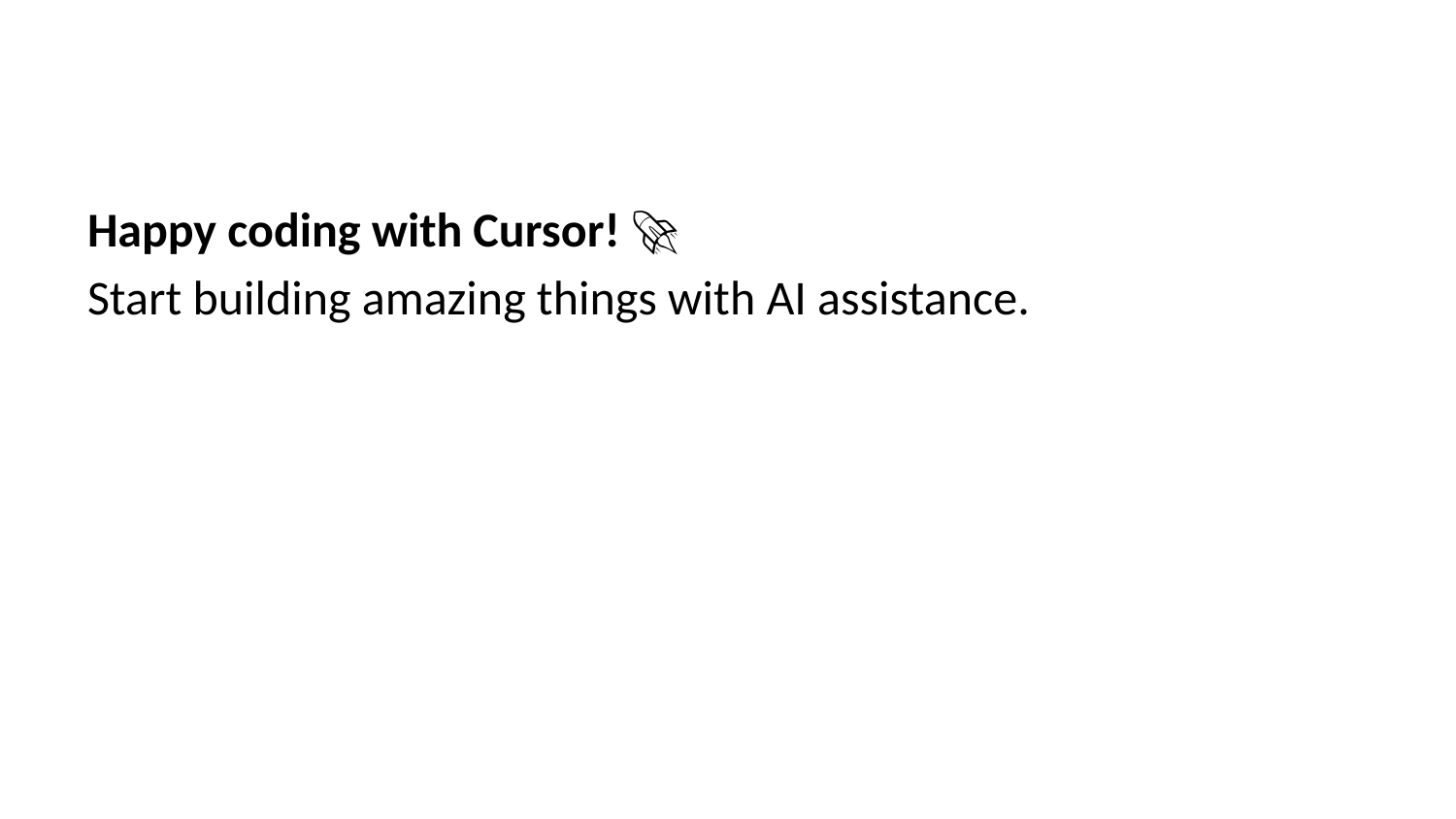

Happy coding with Cursor! 🚀
Start building amazing things with AI assistance.